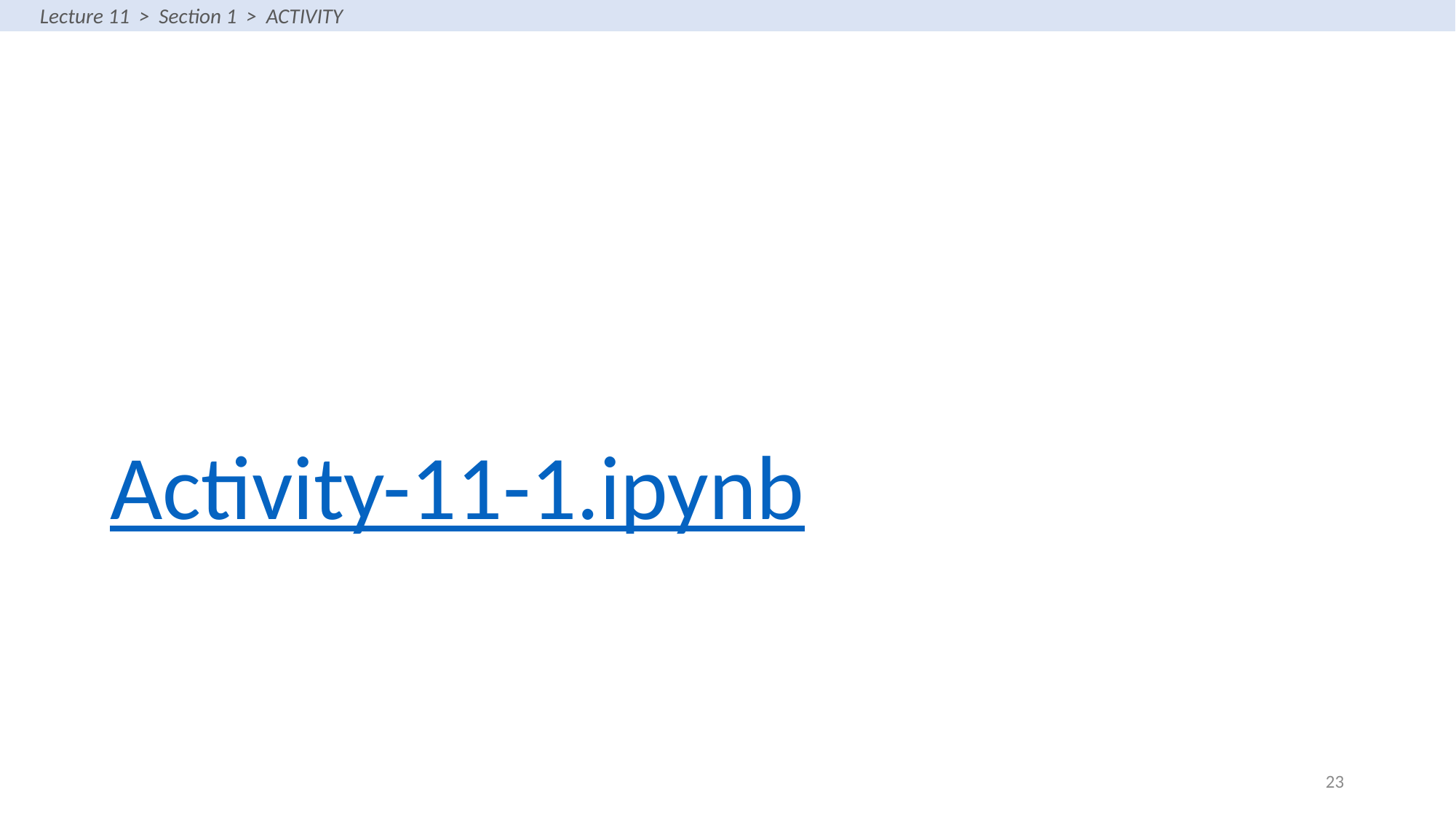

Lecture 11  >  Section 1  >  ACTIVITY
# Activity-11-1.ipynb
23